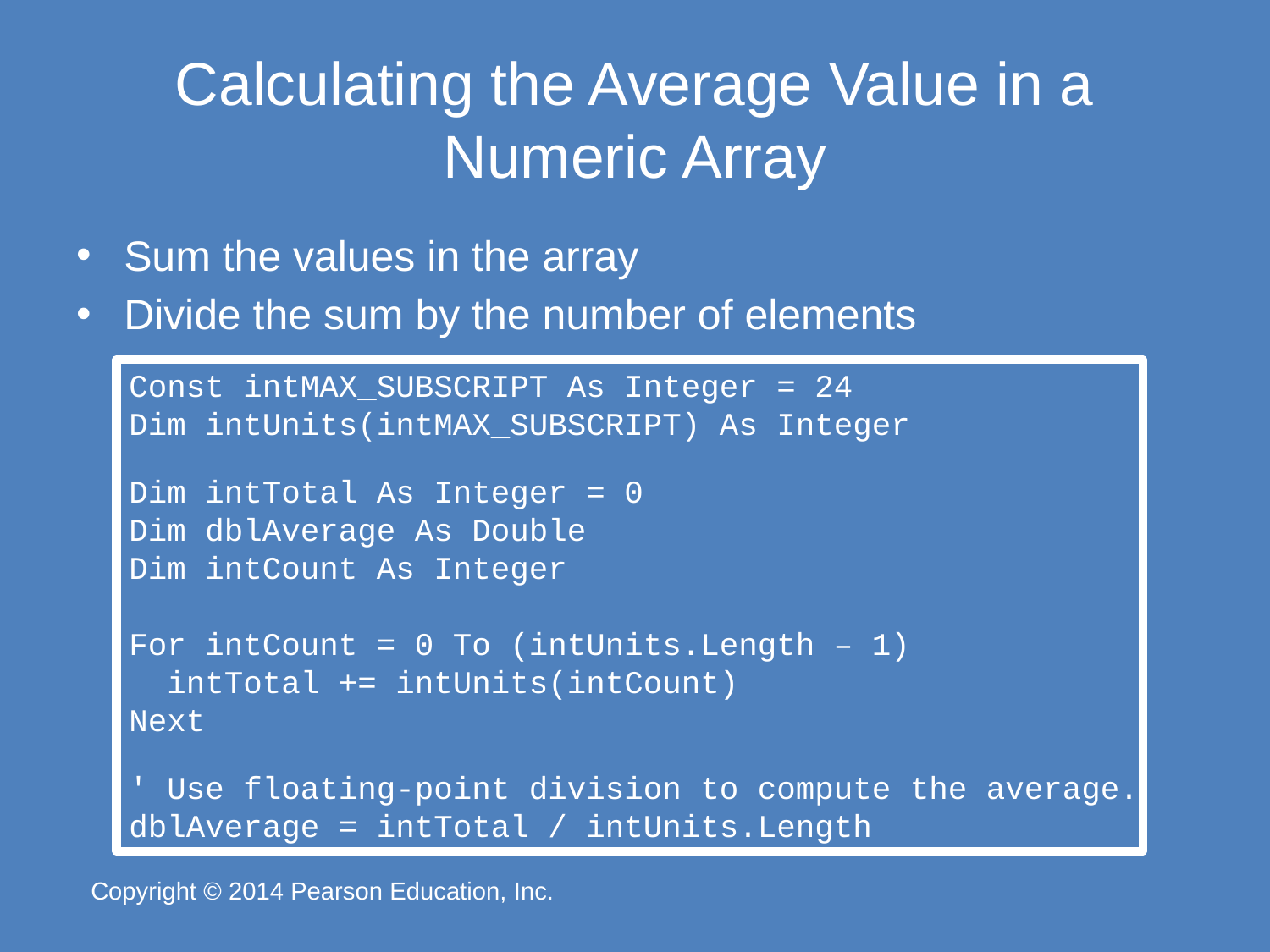

# Calculating the Average Value in a Numeric Array
Sum the values in the array
Divide the sum by the number of elements

Const intMAX_SUBSCRIPT As Integer = 24
Dim intUnits(intMAX_SUBSCRIPT) As Integer
Dim intTotal As Integer = 0
Dim dblAverage As Double
Dim intCount As Integer

For intCount = 0 To (intUnits.Length – 1)
  intTotal += intUnits(intCount)
Next
' Use floating-point division to compute the average.
dblAverage = intTotal / intUnits.Length